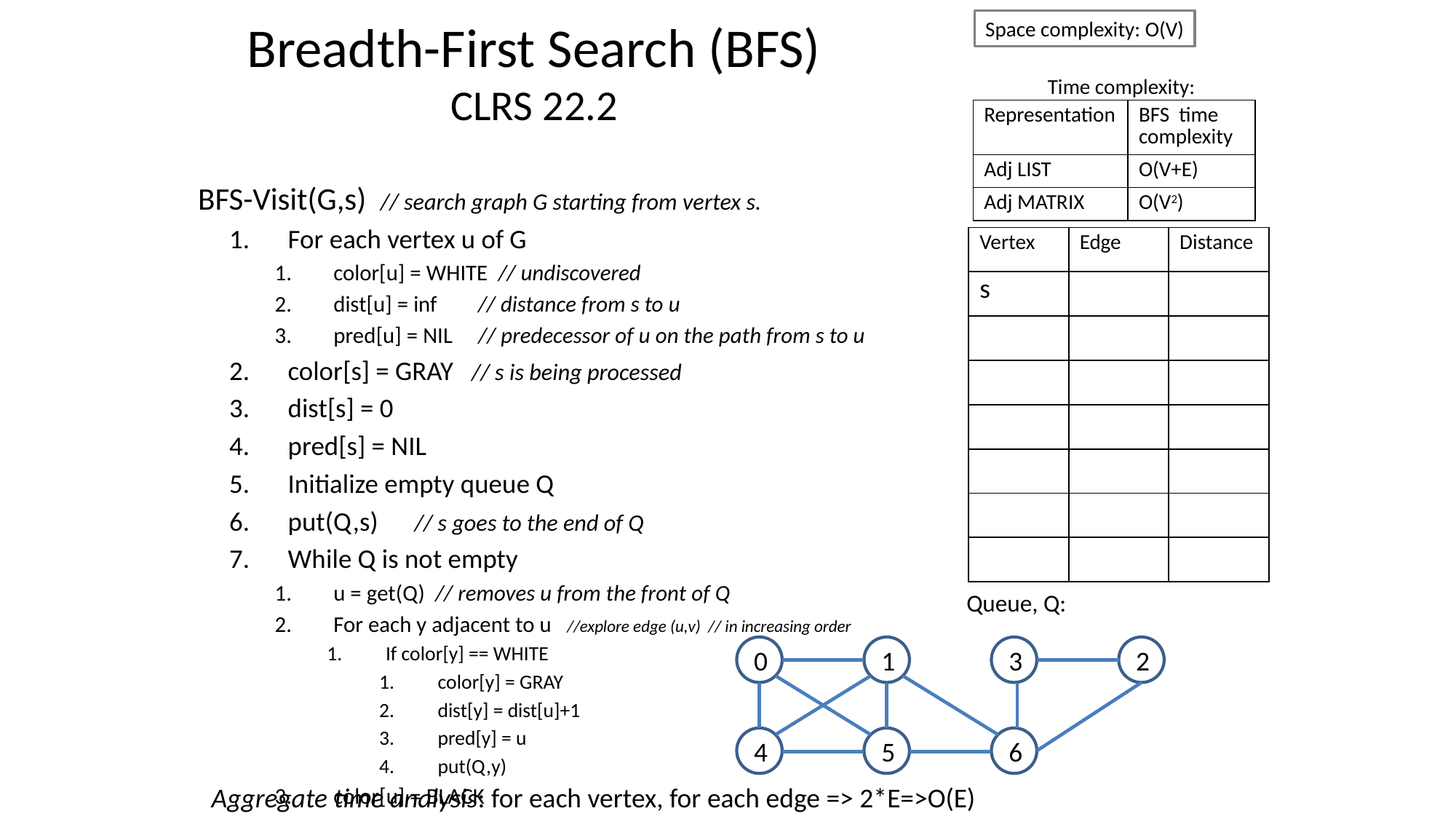

# Breadth-First Search (BFS) CLRS 22.2
Space complexity: O(V)
Time complexity:
| Representation | BFS time complexity |
| --- | --- |
| Adj LIST | O(V+E) |
| Adj MATRIX | O(V2) |
  BFS-Visit(G,s)  // search graph G starting from vertex s.
For each vertex u of G
color[u] = WHITE  // undiscovered
dist[u] = inf        // distance from s to u
pred[u] = NIL     // predecessor of u on the path from s to u
color[s] = GRAY   // s is being processed
dist[s] = 0
pred[s] = NIL
Initialize empty queue Q
put(Q,s)      // s goes to the end of Q
While Q is not empty
u = get(Q)  // removes u from the front of Q
For each y adjacent to u   //explore edge (u,v)  // in increasing order
If color[y] == WHITE
color[y] = GRAY
dist[y] = dist[u]+1
pred[y] = u
put(Q,y)
color[u] = BLACK
| Vertex | Edge | Distance |
| --- | --- | --- |
| s |  |  |
|  |  |  |
|  |  |  |
|  |  |  |
|  |  |  |
|  |  |  |
|  |  |  |
25
Queue, Q:
0
1
3
2
4
5
6
Aggregate time analysis: for each vertex, for each edge => 2*E=>O(E)